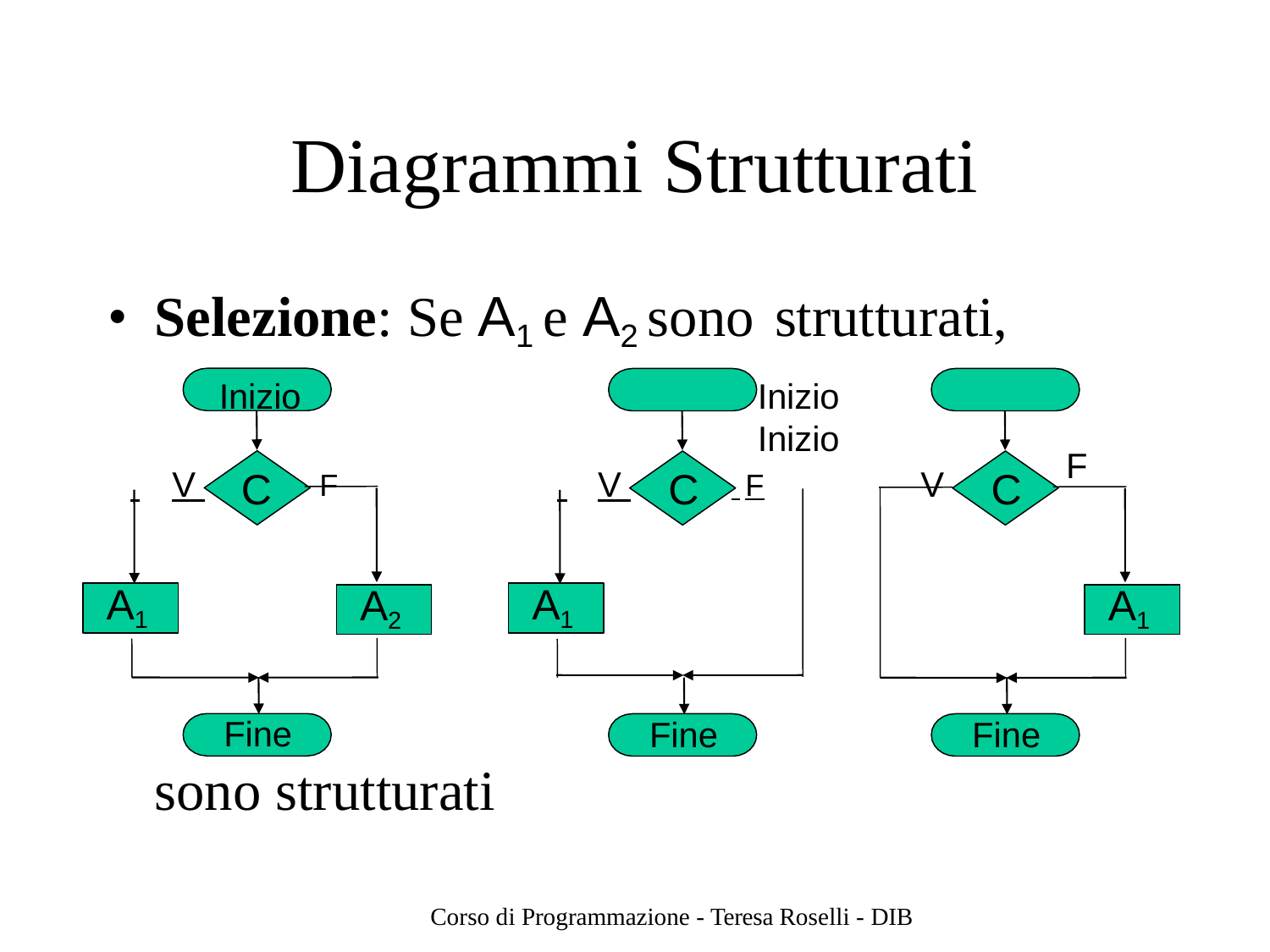

# Diagrammi Strutturati
Selezione: Se A1 e A2 sono strutturati,
Inizio	Inizio	Inizio

F
 	V 	F	 	V 	 F		V

C	C	C

A1
A1
A2
A1

Fine
sono strutturati
Fine
Fine

Corso di Programmazione - Teresa Roselli - DIB